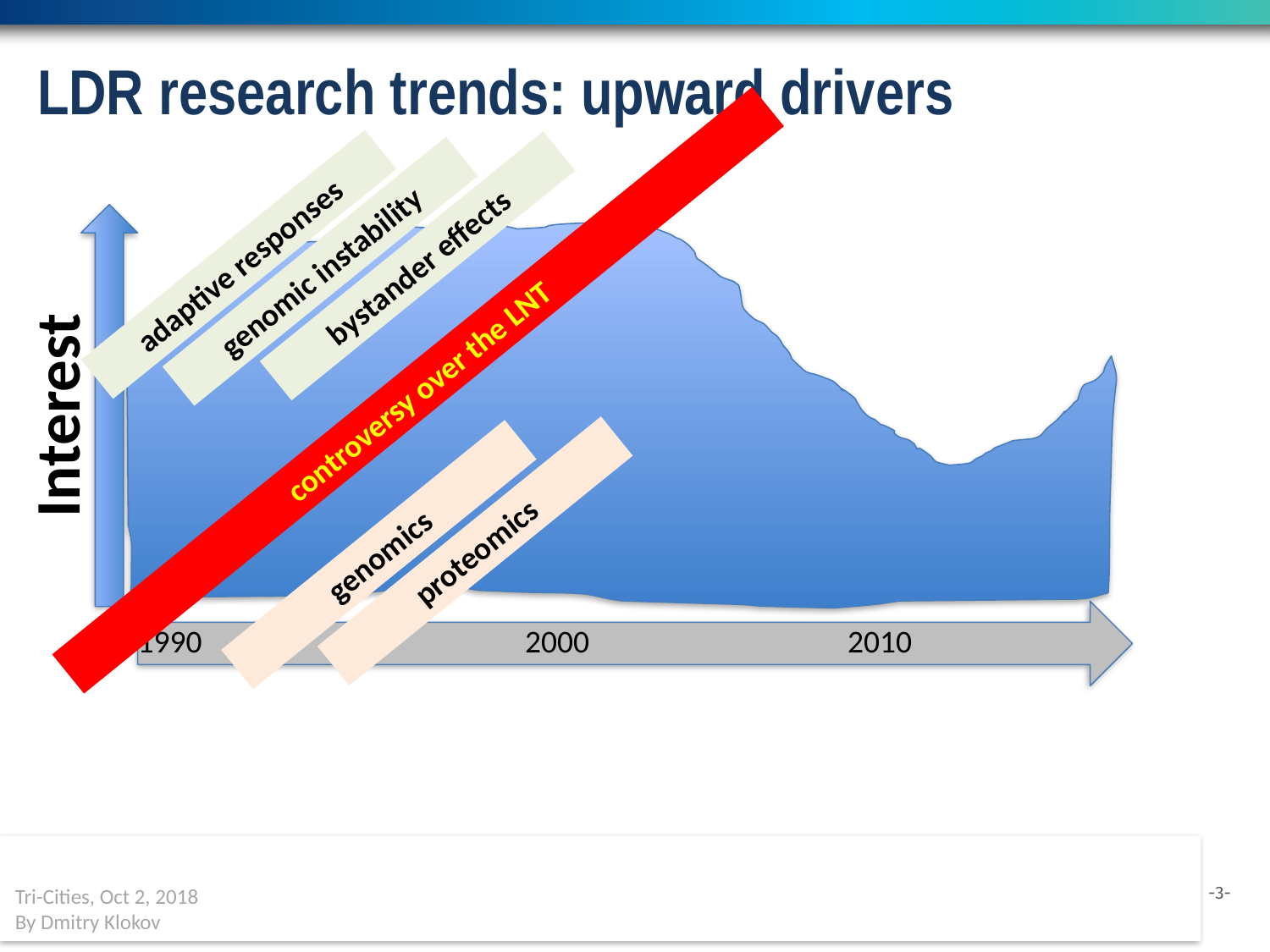

LDR research trends: upward drivers

adaptive responses
bystander effects
genomic instability
controversy over the LNT
Interest

proteomics
genomics

1990                                             2000                                    2010

Tri-Cities, Oct 2, 2018
By Dmitry Klokov